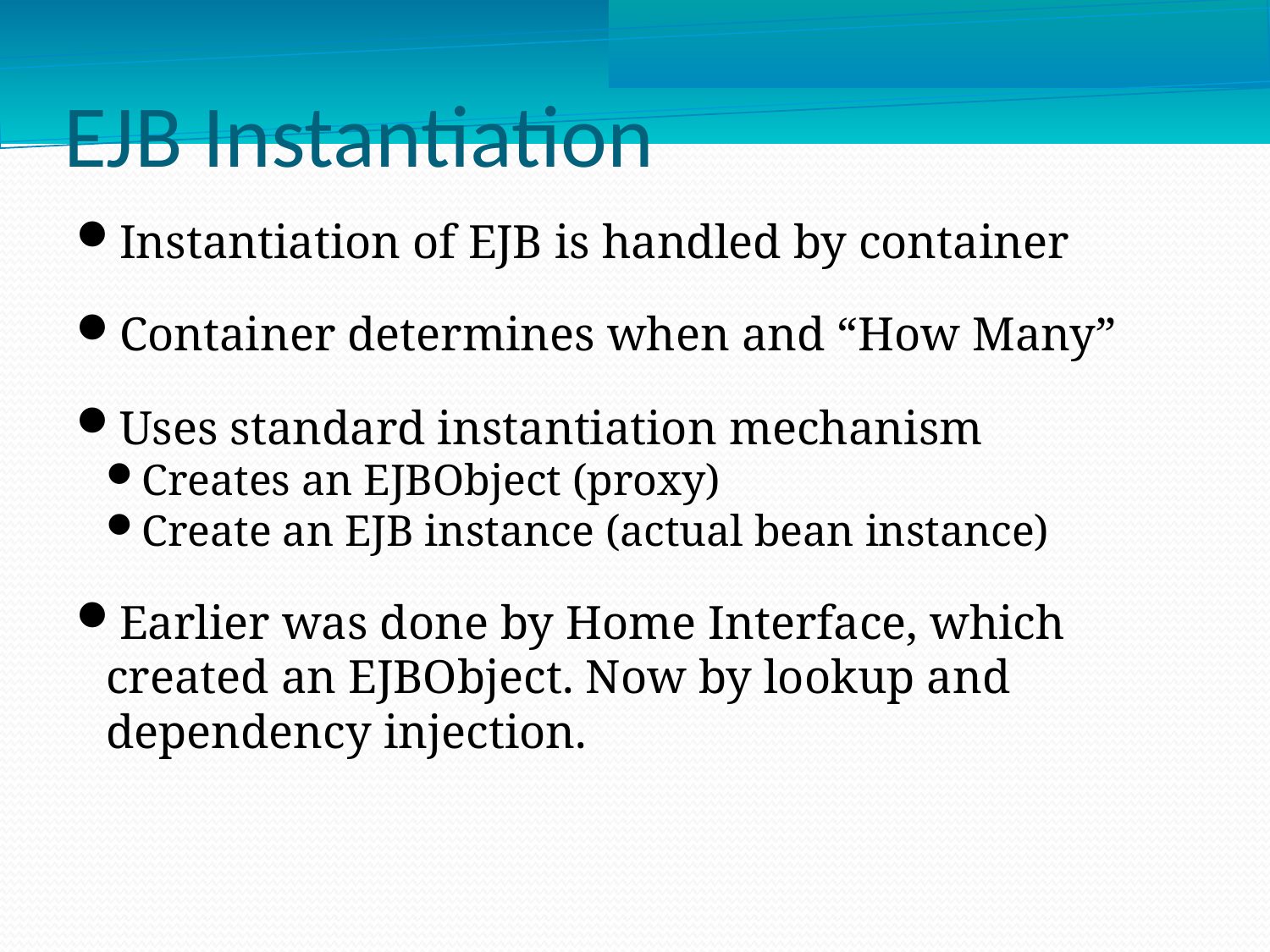

EJB Instantiation
Instantiation of EJB is handled by container

Container determines when and “How Many”

Uses standard instantiation mechanism
Creates an EJBObject (proxy)
Create an EJB instance (actual bean instance)

Earlier was done by Home Interface, which created an EJBObject. Now by lookup and dependency injection.